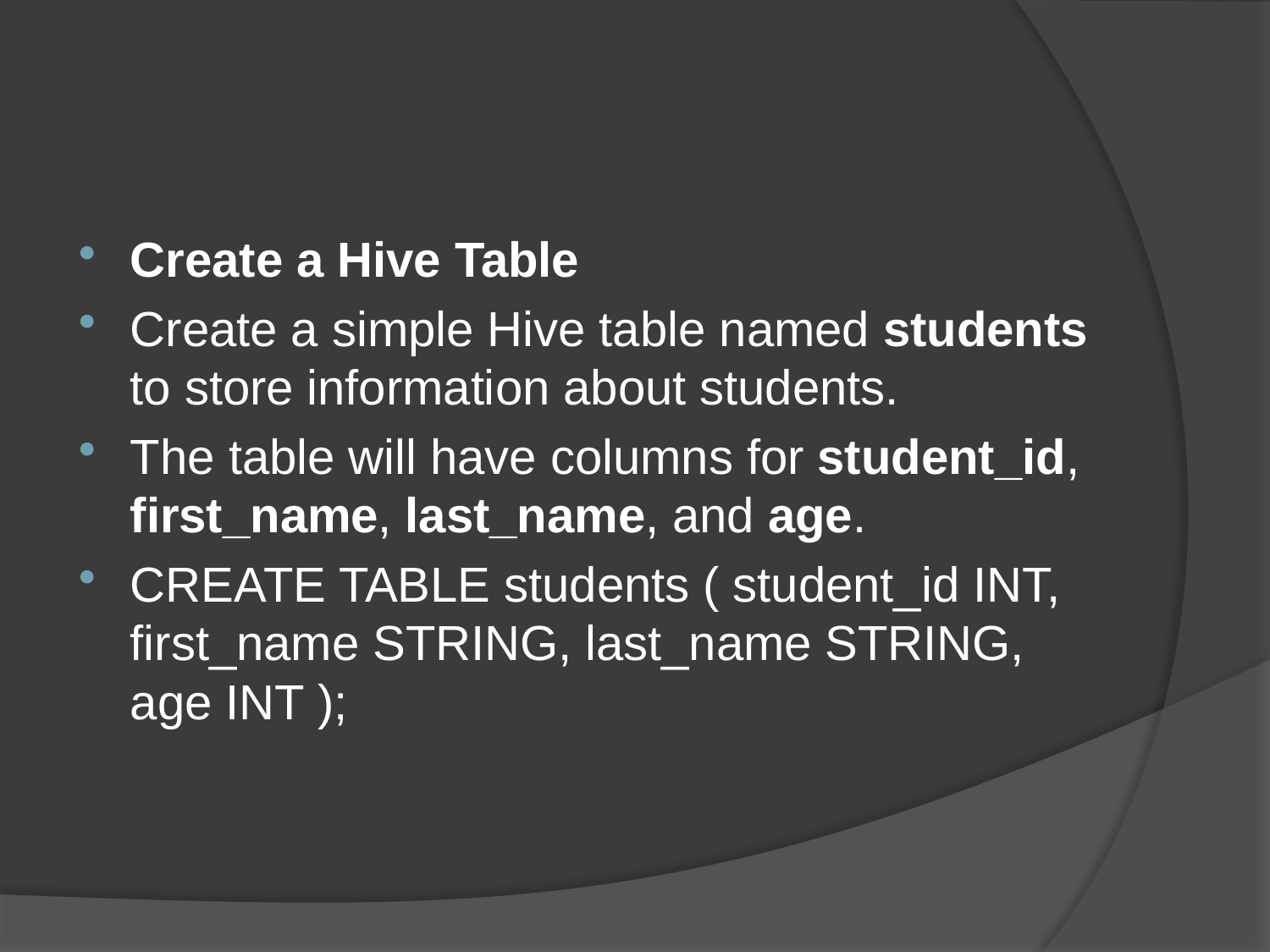

#
Create a Hive Table
Create a simple Hive table named students to store information about students.
The table will have columns for student_id, first_name, last_name, and age.
CREATE TABLE students ( student_id INT, first_name STRING, last_name STRING, age INT );